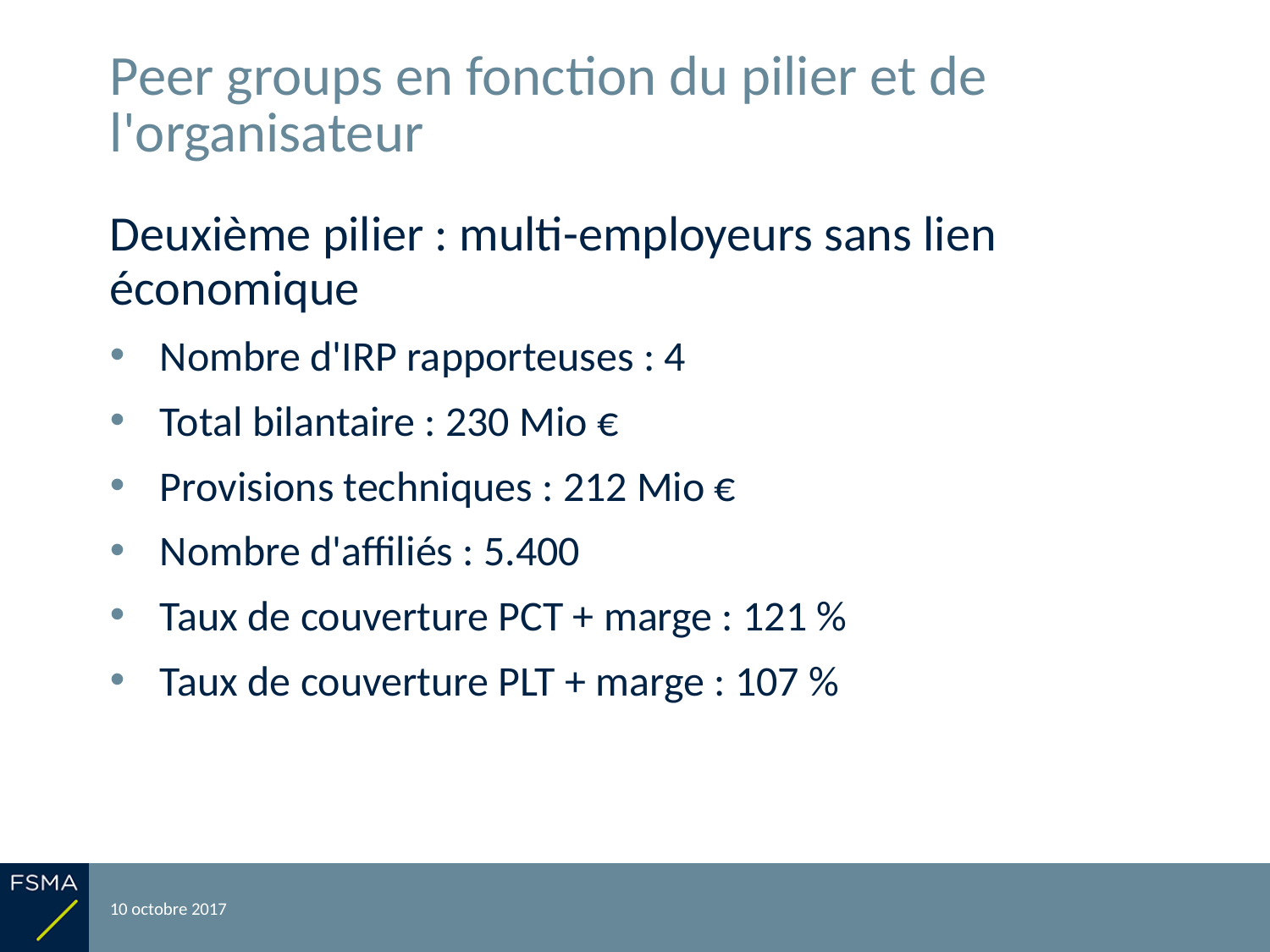

# Peer groups en fonction du pilier et de l'organisateur
Deuxième pilier : multi-employeurs sans lien économique
Nombre d'IRP rapporteuses : 4
Total bilantaire : 230 Mio €
Provisions techniques : 212 Mio €
Nombre d'affiliés : 5.400
Taux de couverture PCT + marge : 121 %
Taux de couverture PLT + marge : 107 %
10 octobre 2017
Reporting relatif à l'exercice 2016
24